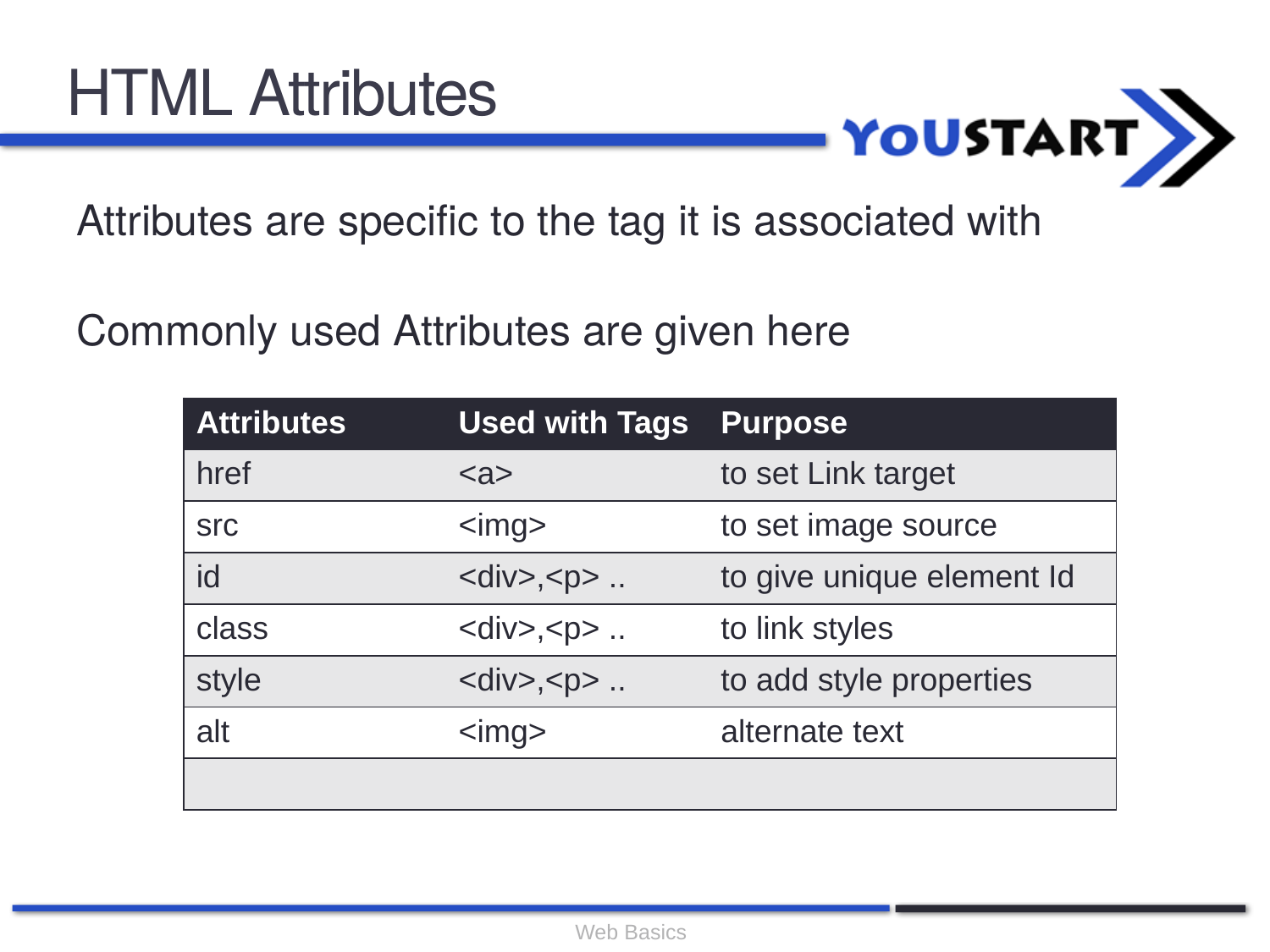

# HTML Attributes
Attributes are specific to the tag it is associated with

Commonly used Attributes are given here

| Attributes | Used with Tags | Purpose |
| --- | --- | --- |
| href | <a> | to set Link target |
| src | <img> | to set image source |
| id | <div>,<p> .. | to give unique element Id |
| class | <div>,<p> .. | to link styles |
| style | <div>,<p> .. | to add style properties |
| alt | <img> | alternate text |
|  |  |  |
Web Basics